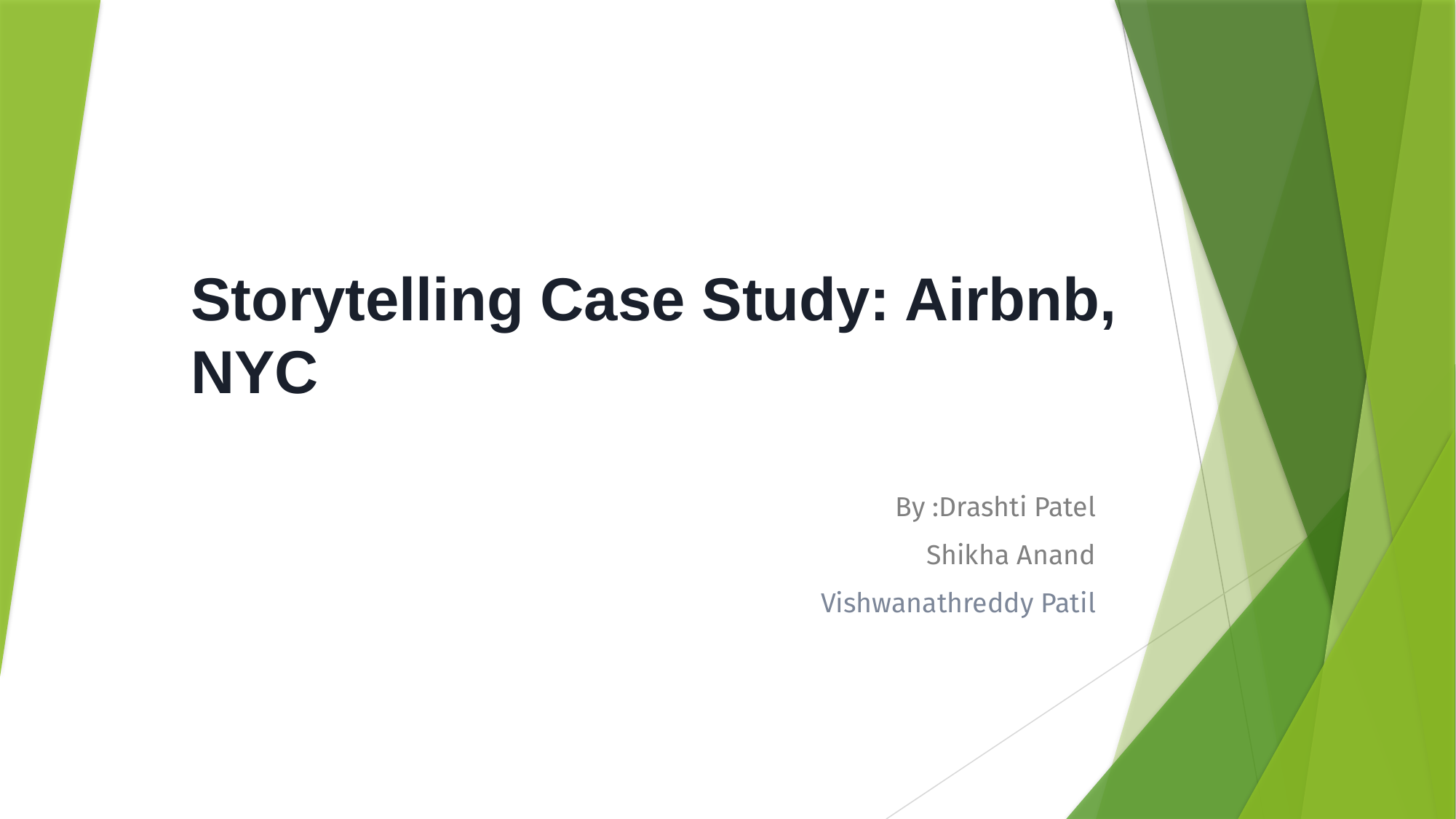

# Storytelling Case Study: Airbnb, NYC
By :Drashti Patel
Shikha Anand
sVishwanathreddy Patil